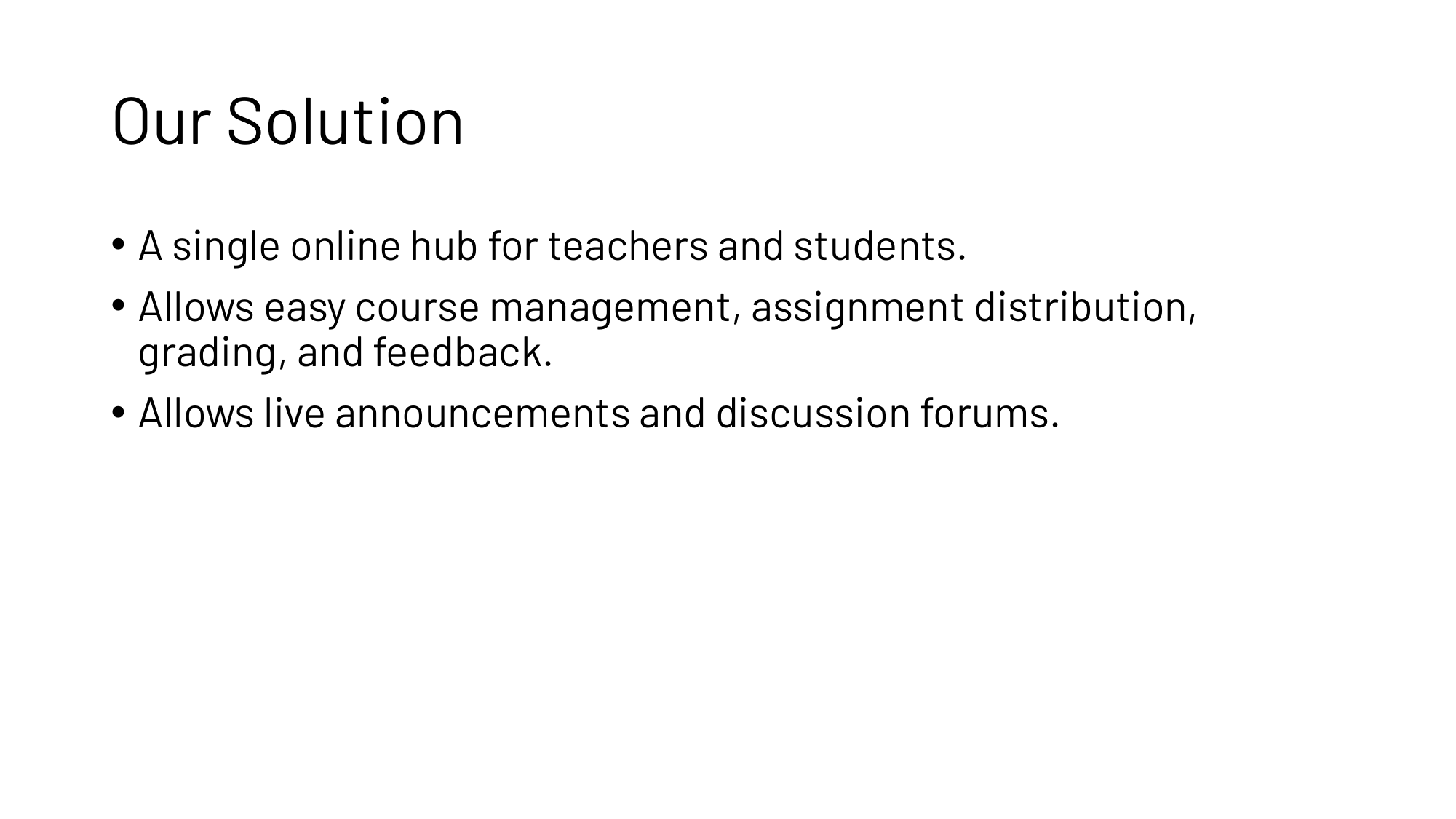

# Our Solution
A single online hub for teachers and students.
Allows easy course management, assignment distribution, grading, and feedback.
Allows live announcements and discussion forums.